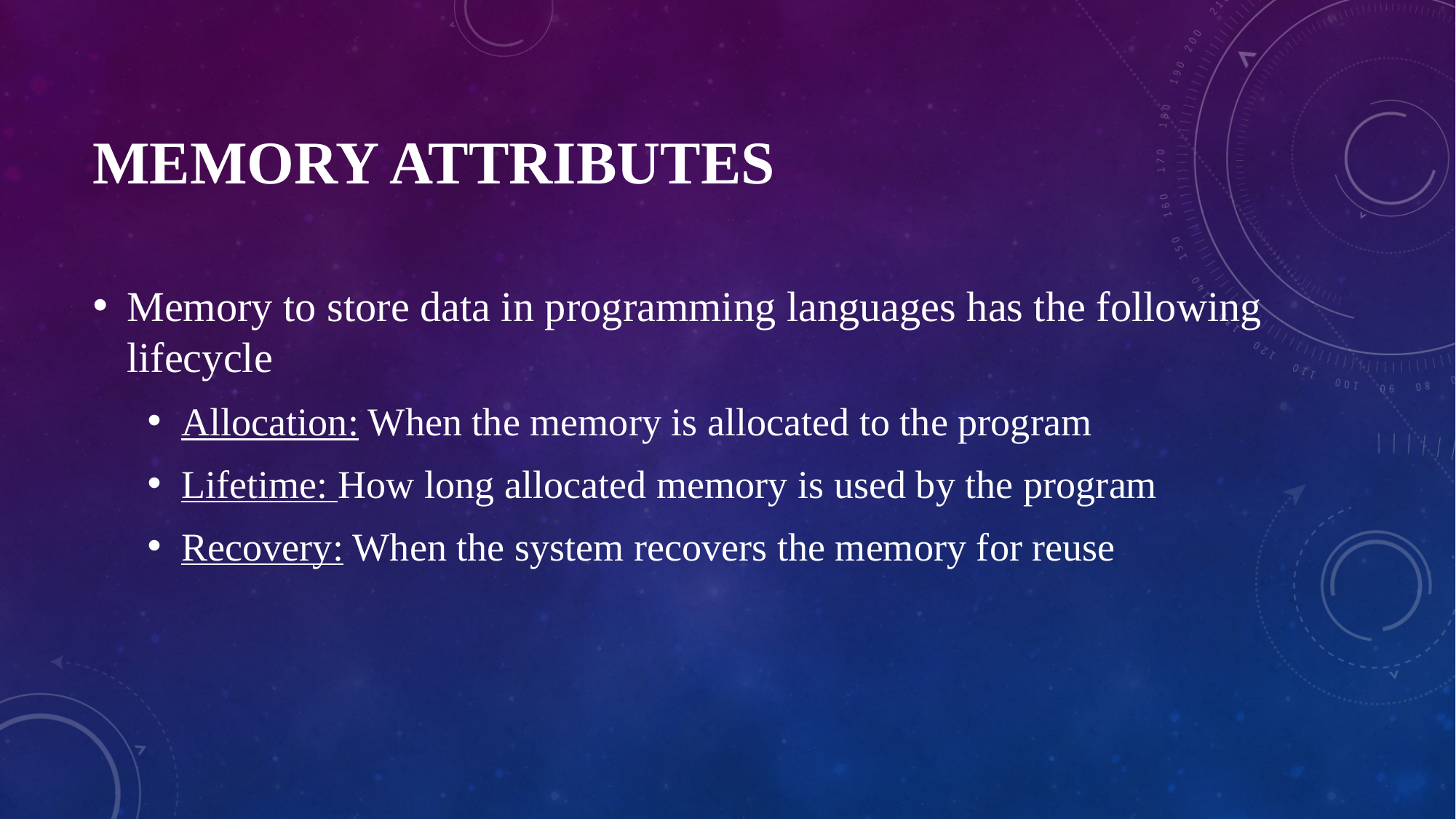

# Memory Attributes
Memory to store data in programming languages has the following lifecycle
Allocation: When the memory is allocated to the program
Lifetime: How long allocated memory is used by the program
Recovery: When the system recovers the memory for reuse